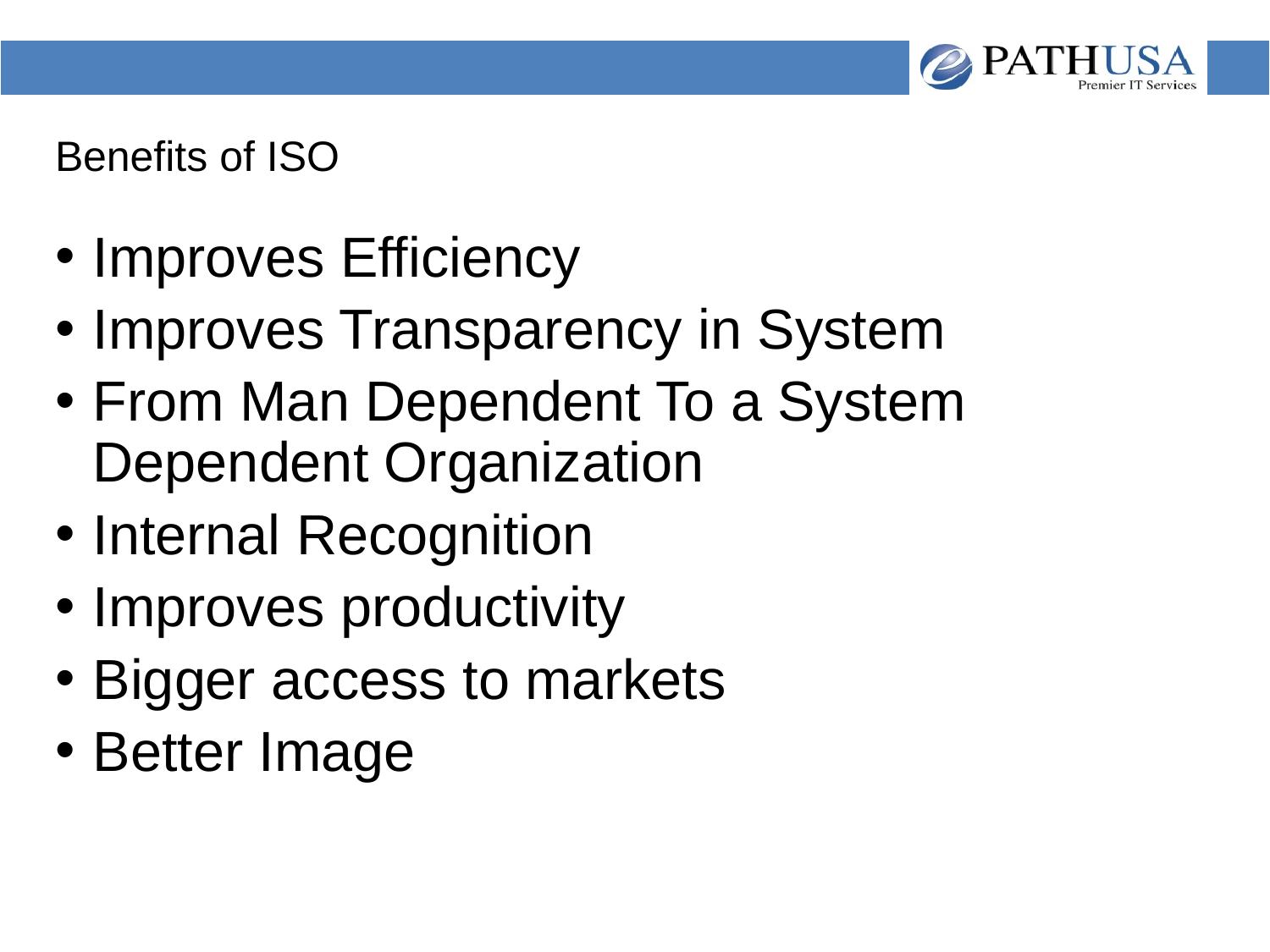

# Benefits of ISO
Improves Efficiency
Improves Transparency in System
From Man Dependent To a System Dependent Organization
Internal Recognition
Improves productivity
Bigger access to markets
Better Image